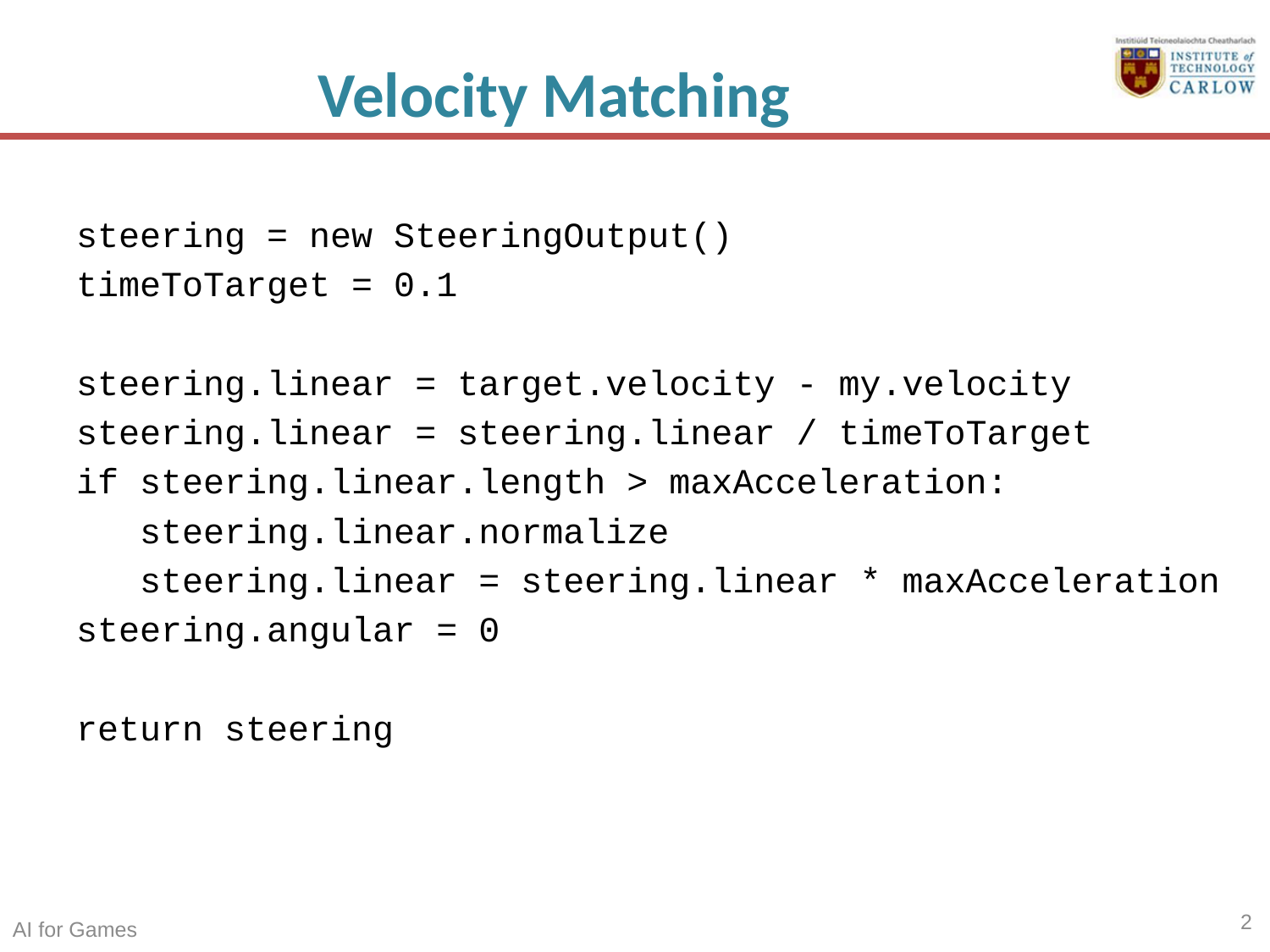

# Velocity Matching

steering = new SteeringOutput()
timeToTarget = 0.1

steering.linear = target.velocity - my.velocity
steering.linear = steering.linear / timeToTarget
if steering.linear.length > maxAcceleration:
steering.linear.normalize
steering.linear = steering.linear * maxAcceleration
steering.angular = 0

return steering
2